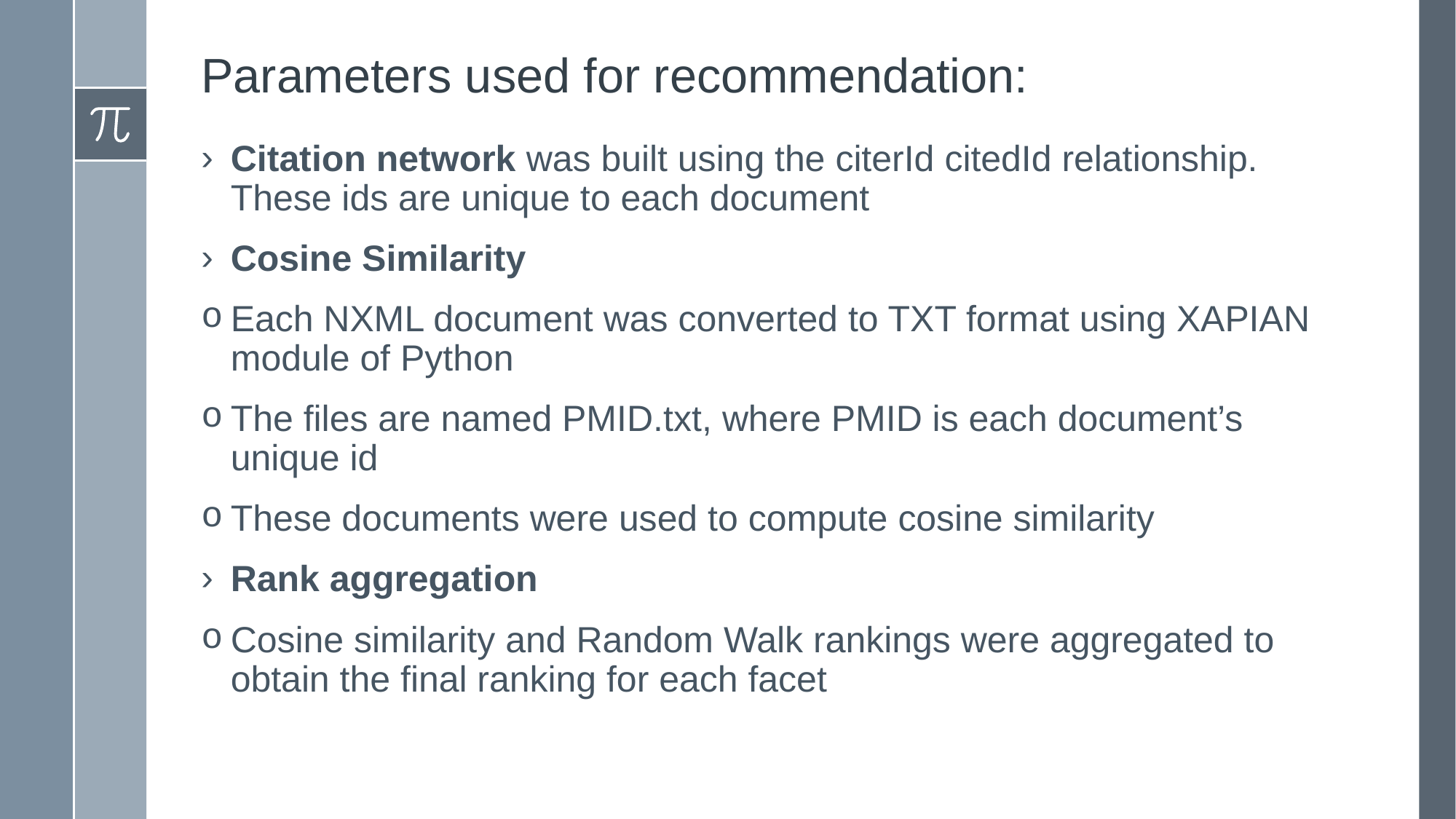

# Parameters used for recommendation:
Citation network was built using the citerId citedId relationship. These ids are unique to each document
Cosine Similarity
Each NXML document was converted to TXT format using XAPIAN module of Python
The files are named PMID.txt, where PMID is each document’s unique id
These documents were used to compute cosine similarity
Rank aggregation
Cosine similarity and Random Walk rankings were aggregated to obtain the final ranking for each facet